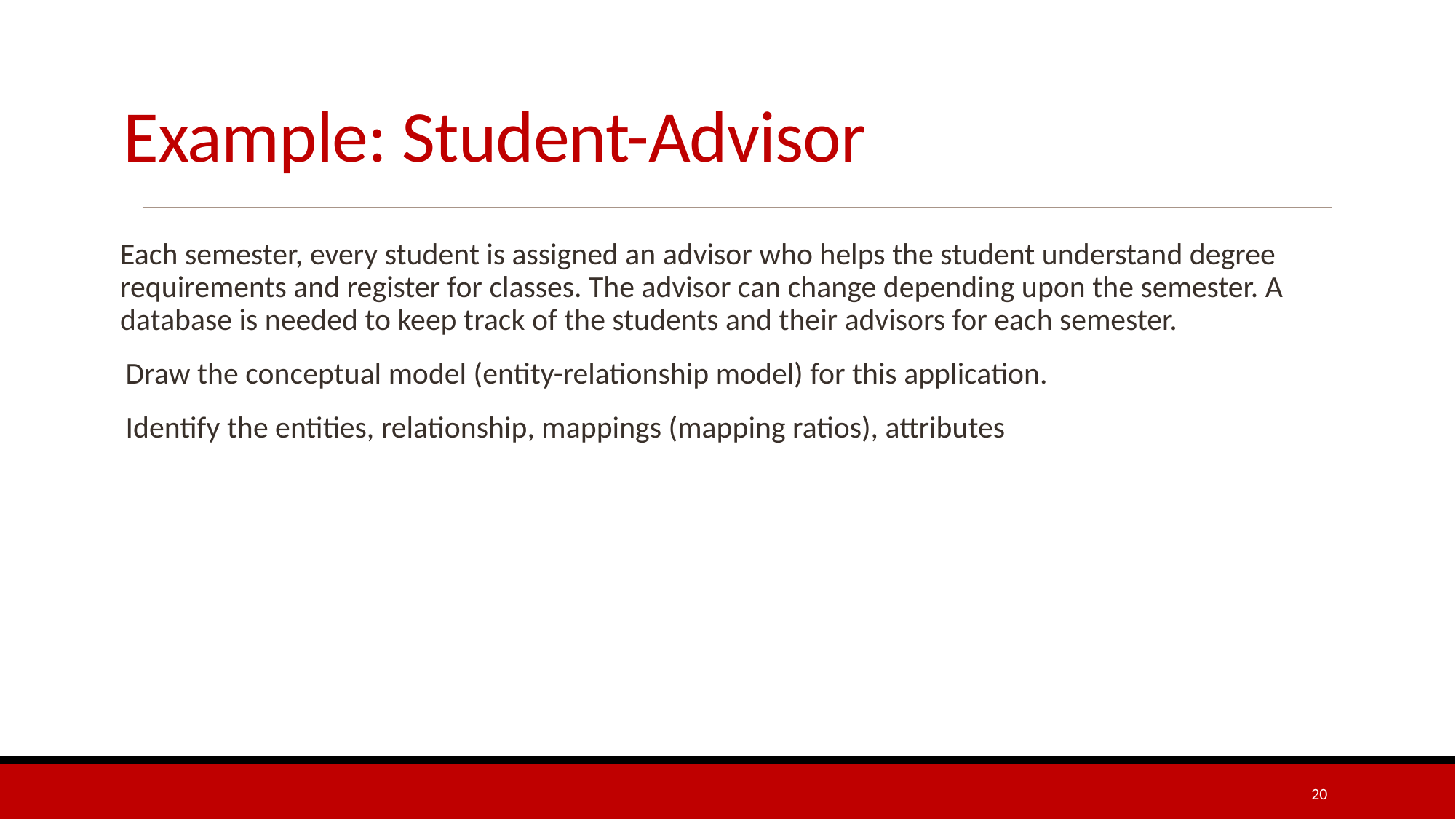

# Example: Student-Advisor
Each semester, every student is assigned an advisor who helps the student understand degree requirements and register for classes. The advisor can change depending upon the semester. A database is needed to keep track of the students and their advisors for each semester.
Draw the conceptual model (entity-relationship model) for this application.
Identify the entities, relationship, mappings (mapping ratios), attributes
20